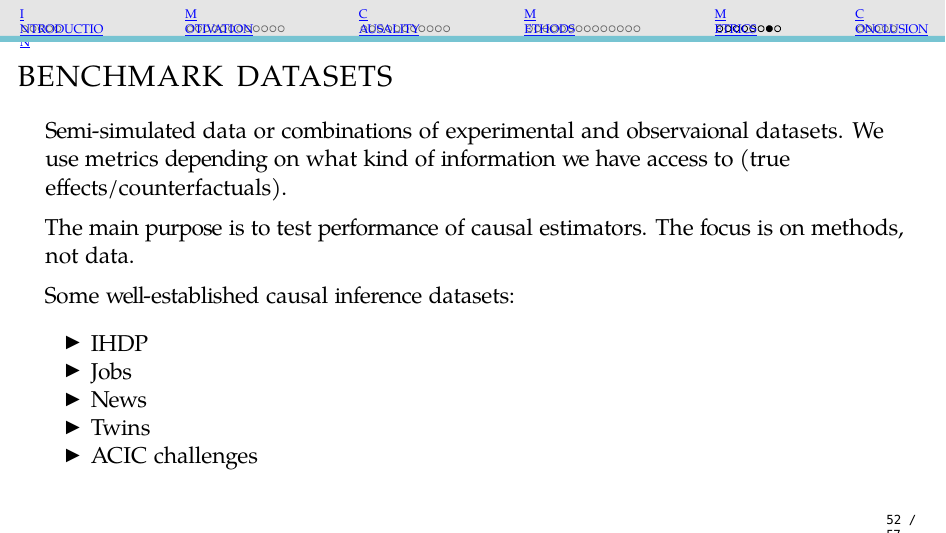

Introduction
Motivation
Causality
Methods
Metrics
Conclusion

Benchmark Datasets
Semi-simulated data or combinations of experimental and observaional datasets. We use metrics depending on what kind of information we have access to (true effects/counterfactuals).
The main purpose is to test performance of causal estimators. The focus is on methods, not data.
Some well-established causal inference datasets:
IHDP
Jobs
News
Twins
ACIC challenges
52 / 57